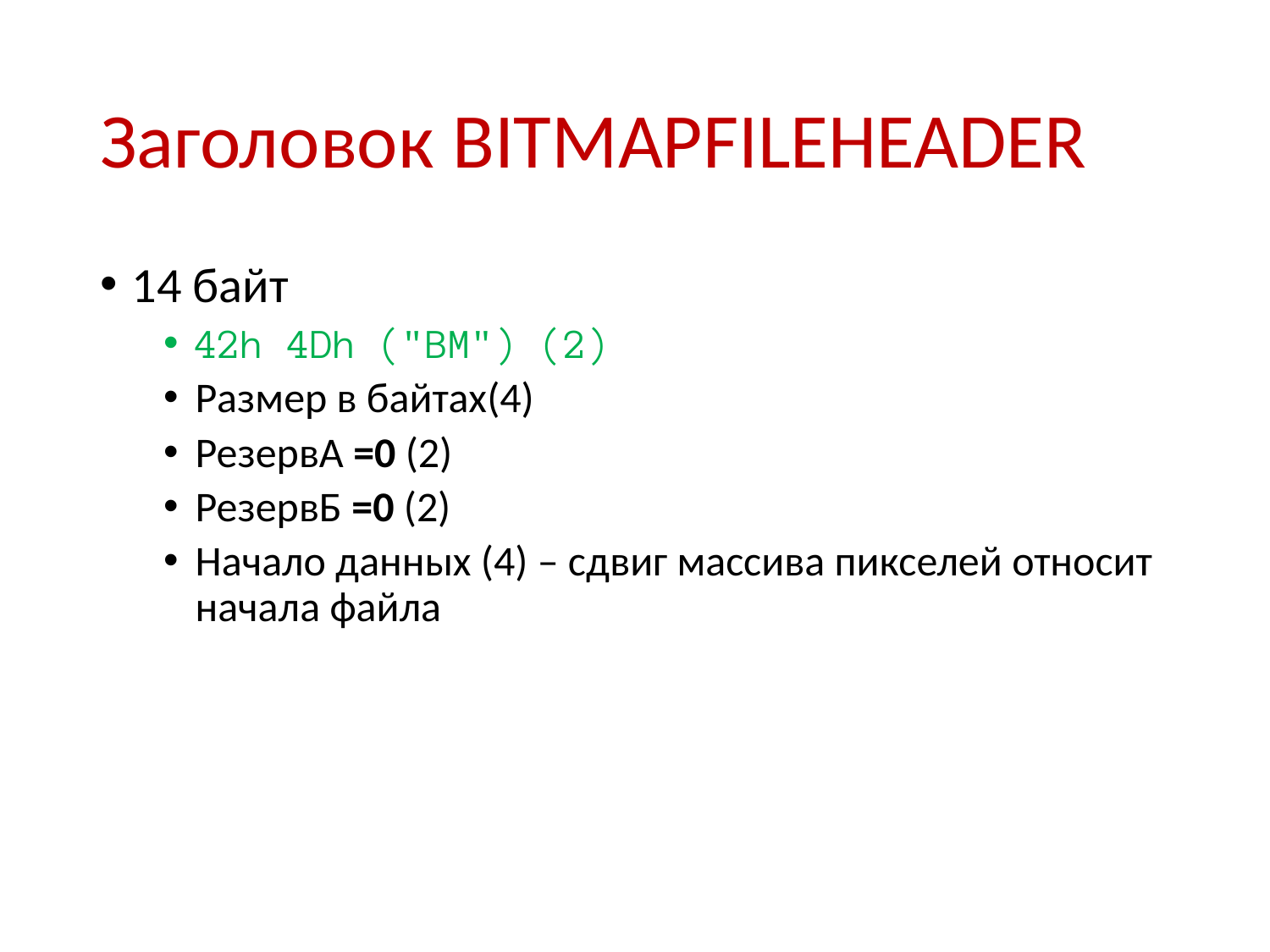

# Заголовок BITMAPFILEHEADER
14 байт
42h 4Dh ("BM") (2)
Размер в байтах(4)
РезервА =0 (2)
РезервБ =0 (2)
Начало данных (4) – сдвиг массива пикселей относит начала файла